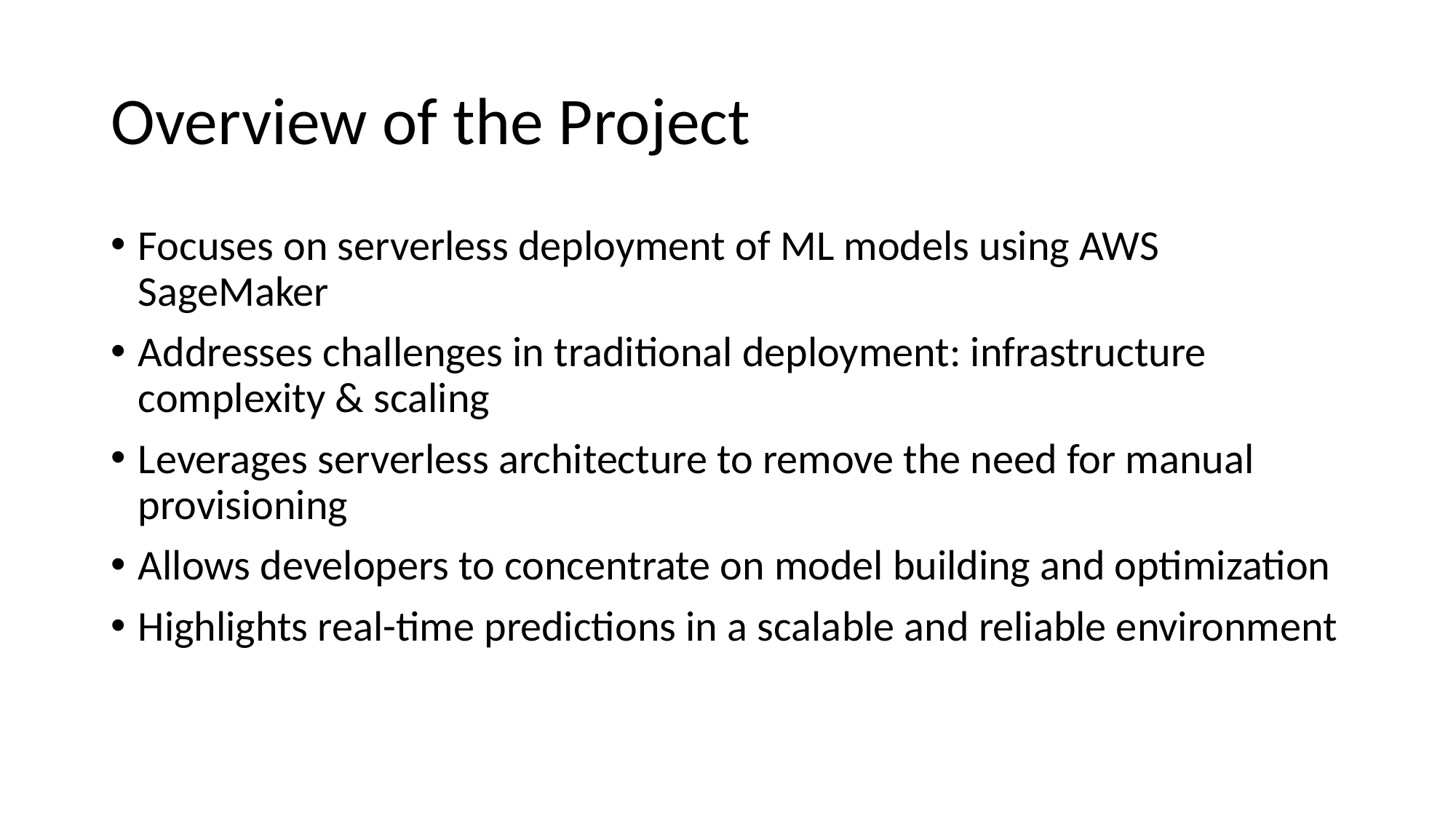

# Overview of the Project
Focuses on serverless deployment of ML models using AWS SageMaker
Addresses challenges in traditional deployment: infrastructure complexity & scaling
Leverages serverless architecture to remove the need for manual provisioning
Allows developers to concentrate on model building and optimization
Highlights real-time predictions in a scalable and reliable environment